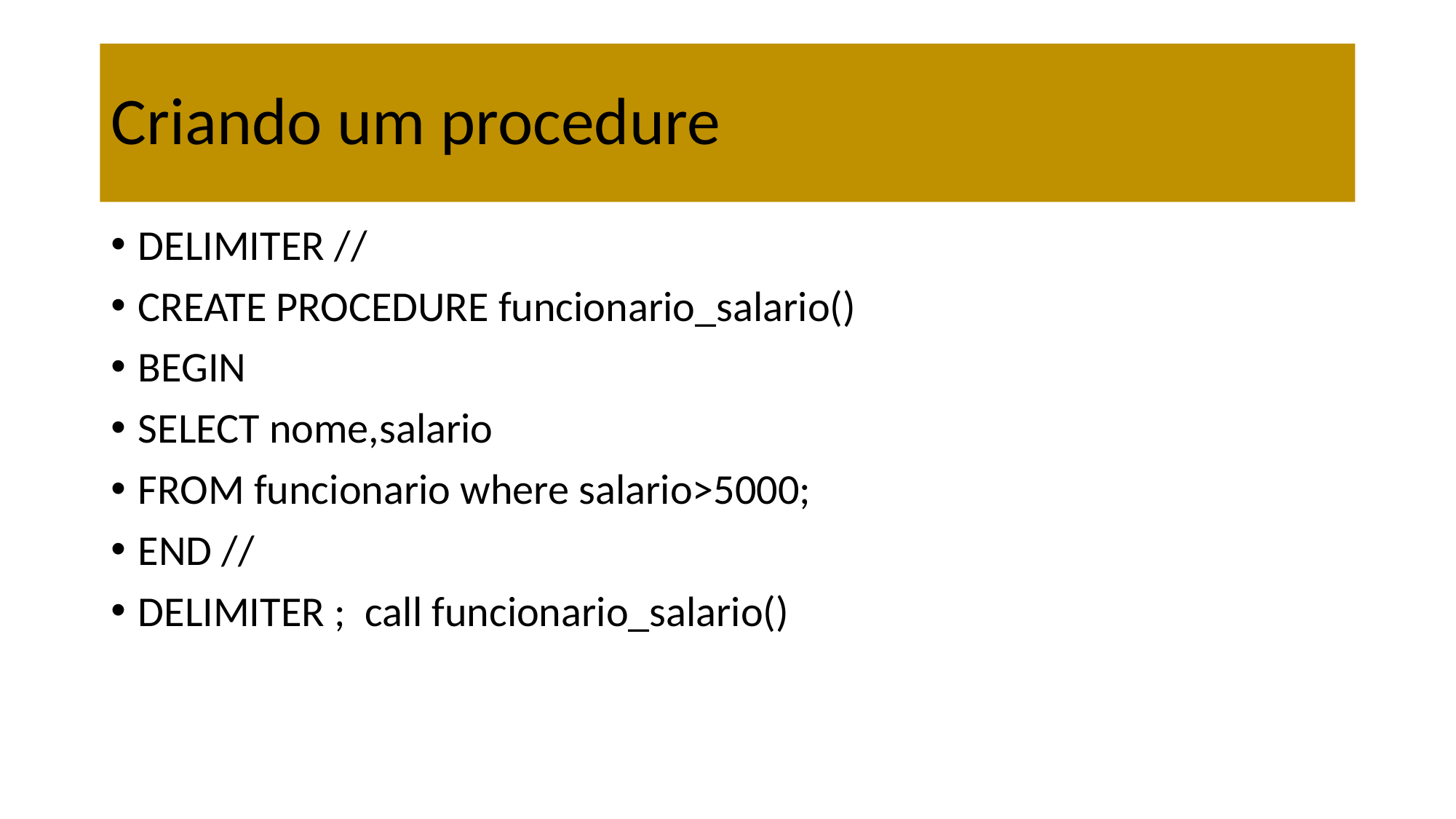

# Criando um procedure
DELIMITER //
CREATE PROCEDURE funcionario_salario()
BEGIN
SELECT nome,salario
FROM funcionario where salario>5000;
END //
DELIMITER ;  call funcionario_salario()